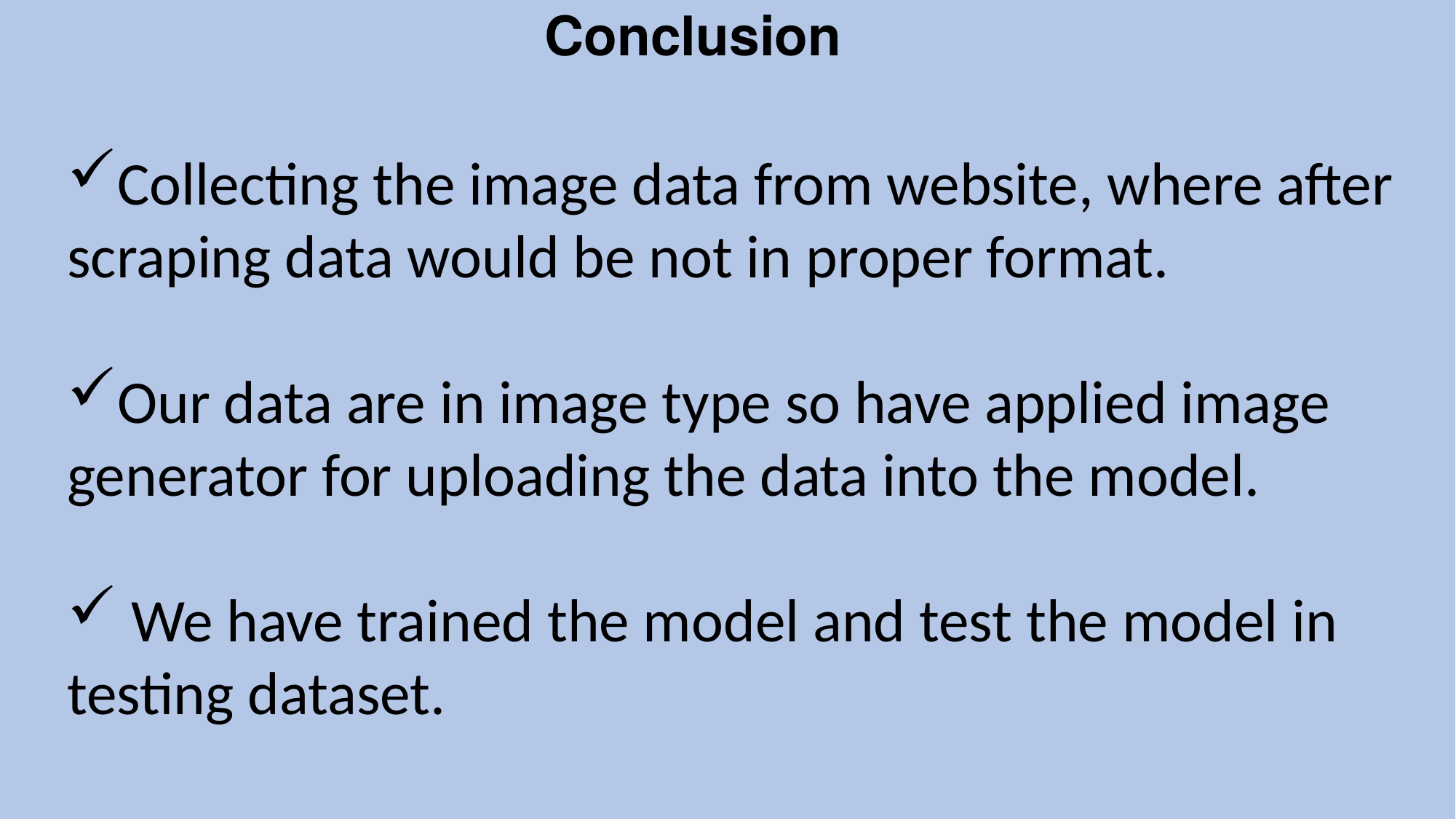

Conclusion

Collecting the image data from website, where after scraping data would be not in proper format.

Our data are in image type so have applied image generator for uploading the data into the model.

 We have trained the model and test the model in testing dataset.